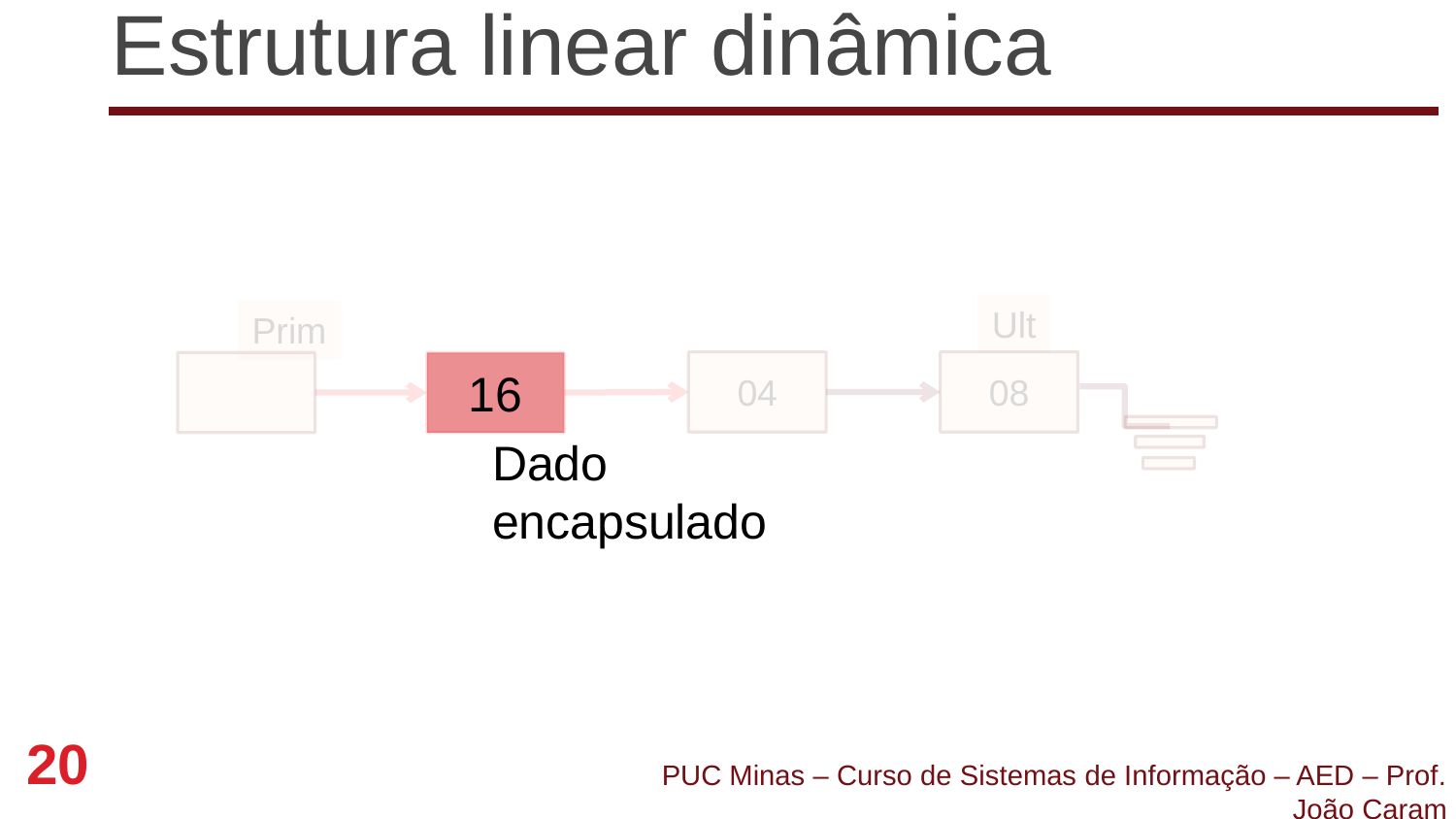

# Estrutura linear dinâmica
Ult
Prim
04
08

16

Dado
encapsulado
20
PUC Minas – Curso de Sistemas de Informação – AED – Prof. João Caram